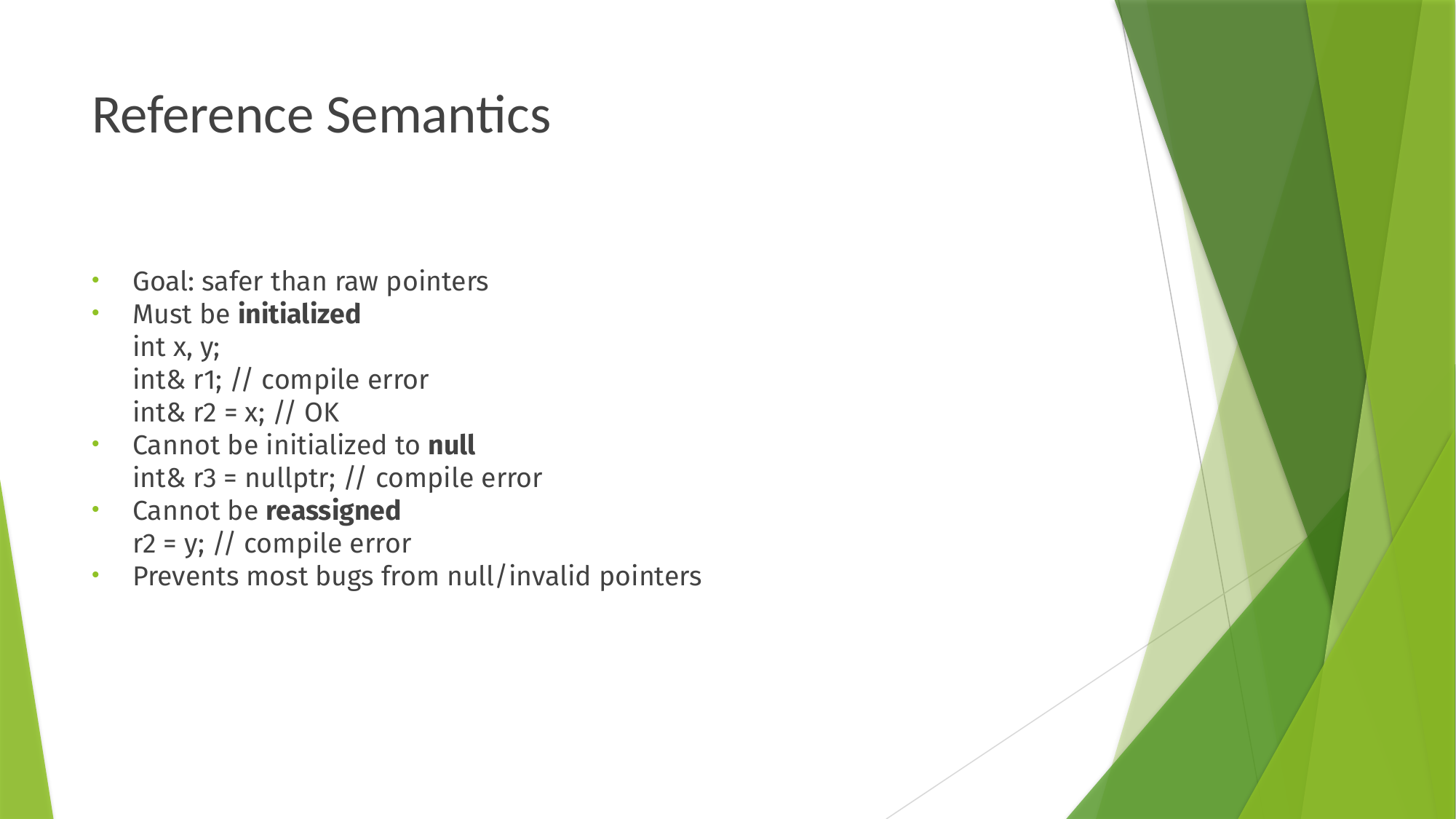

# Reference Semantics
Goal: safer than raw pointers
Must be initialized
int x, y;
int& r1; // compile error
int& r2 = x; // OK
Cannot be initialized to null
int& r3 = nullptr; // compile error
Cannot be reassigned
r2 = y; // compile error
Prevents most bugs from null/invalid pointers